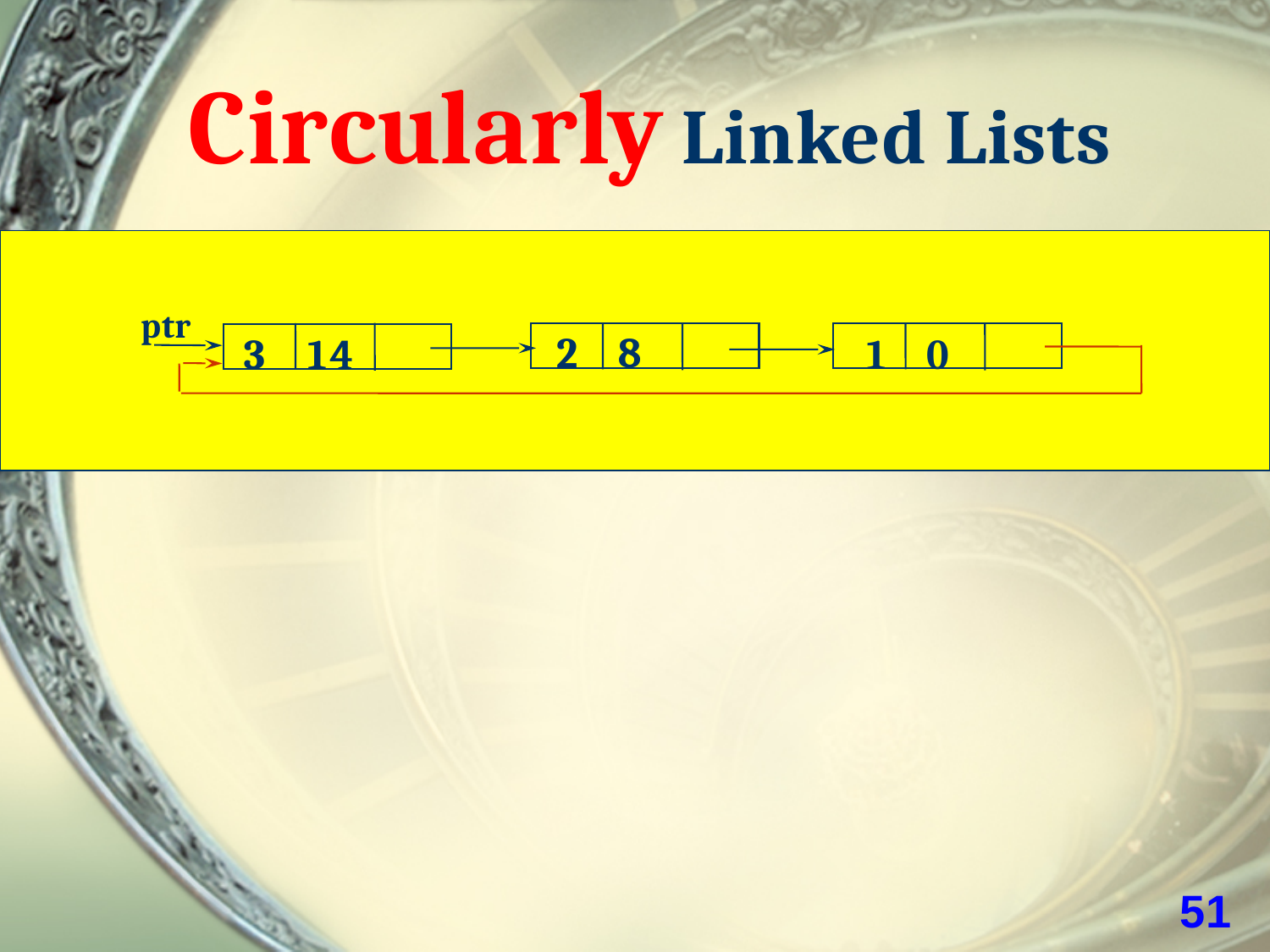

# Circularly Linked Lists

ptr
2    8
1    0
3    14

51